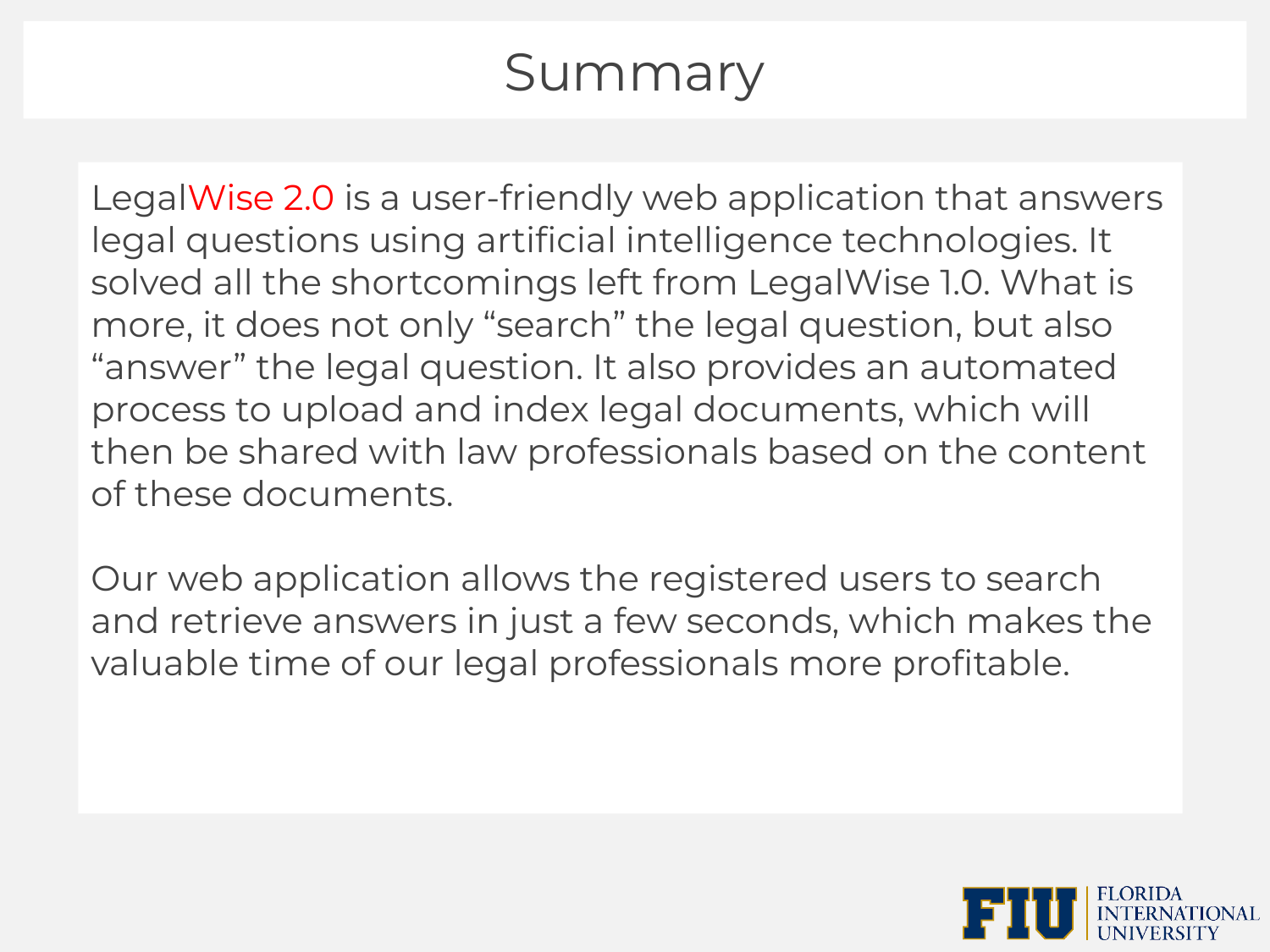

Summary
LegalWise 2.0 is a user-friendly web application that answers legal questions using artificial intelligence technologies. It solved all the shortcomings left from LegalWise 1.0. What is more, it does not only “search” the legal question, but also “answer” the legal question. It also provides an automated process to upload and index legal documents, which will then be shared with law professionals based on the content of these documents.

Our web application allows the registered users to search and retrieve answers in just a few seconds, which makes the valuable time of our legal professionals more profitable.